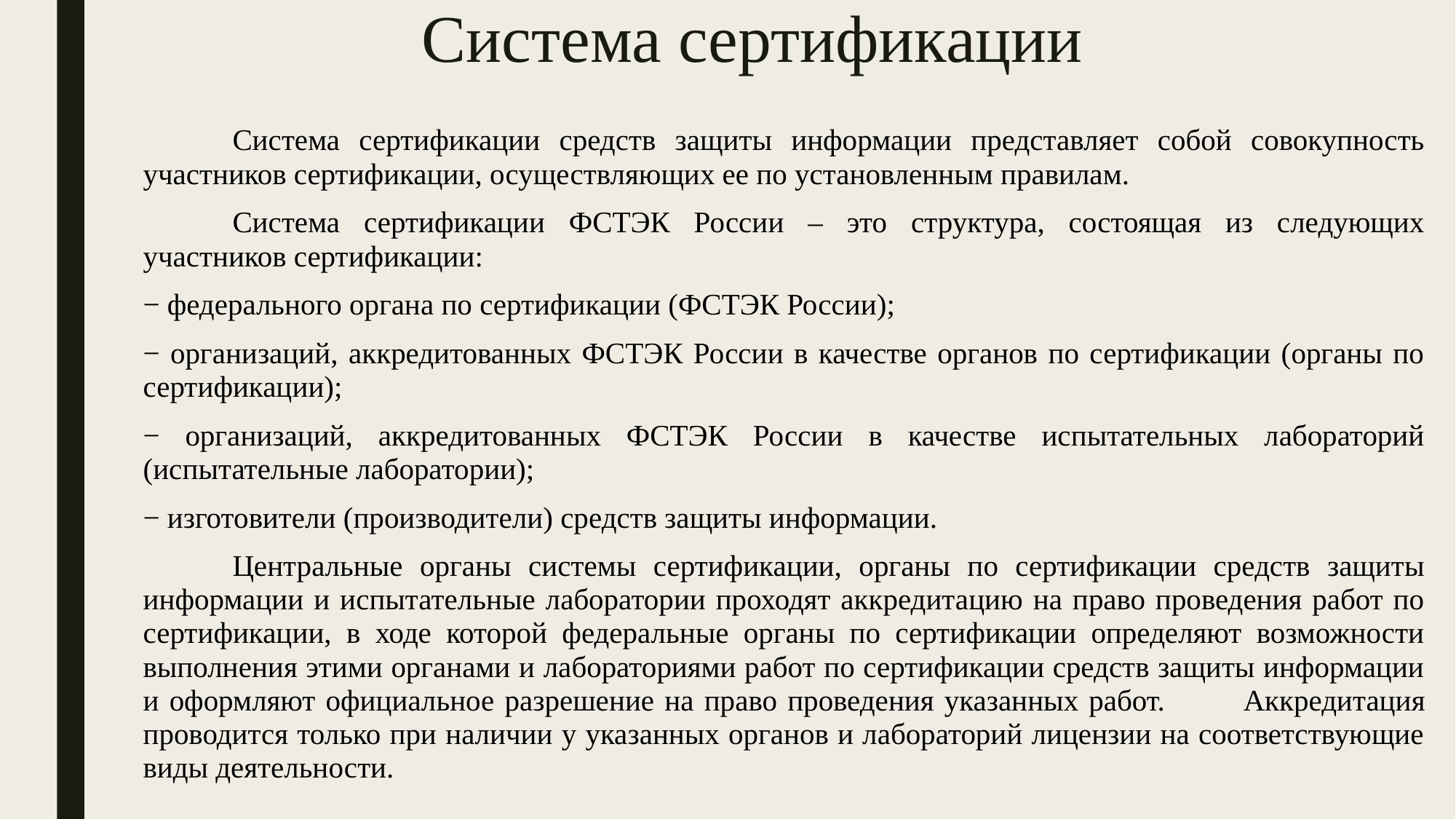

# Система сертификации
	Система сертификации средств защиты информации представляет собой совокупность участников сертификации, осуществляющих ее по установленным правилам.
	Система сертификации ФСТЭК России – это структура, состоящая из следующих участников сертификации:
− федерального органа по сертификации (ФСТЭК России);
− организаций, аккредитованных ФСТЭК России в качестве органов по сертификации (органы по сертификации);
− организаций, аккредитованных ФСТЭК России в качестве испытательных лабораторий (испытательные лаборатории);
− изготовители (производители) средств защиты информации.
	Центральные органы системы сертификации, органы по сертификации средств защиты информации и испытательные лаборатории проходят аккредитацию на право проведения работ по сертификации, в ходе которой федеральные органы по сертификации определяют возможности выполнения этими органами и лабораториями работ по сертификации средств защиты информации и оформляют официальное разрешение на право проведения указанных работ. 	Аккредитация проводится только при наличии у указанных органов и лабораторий лицензии на соответствующие виды деятельности.